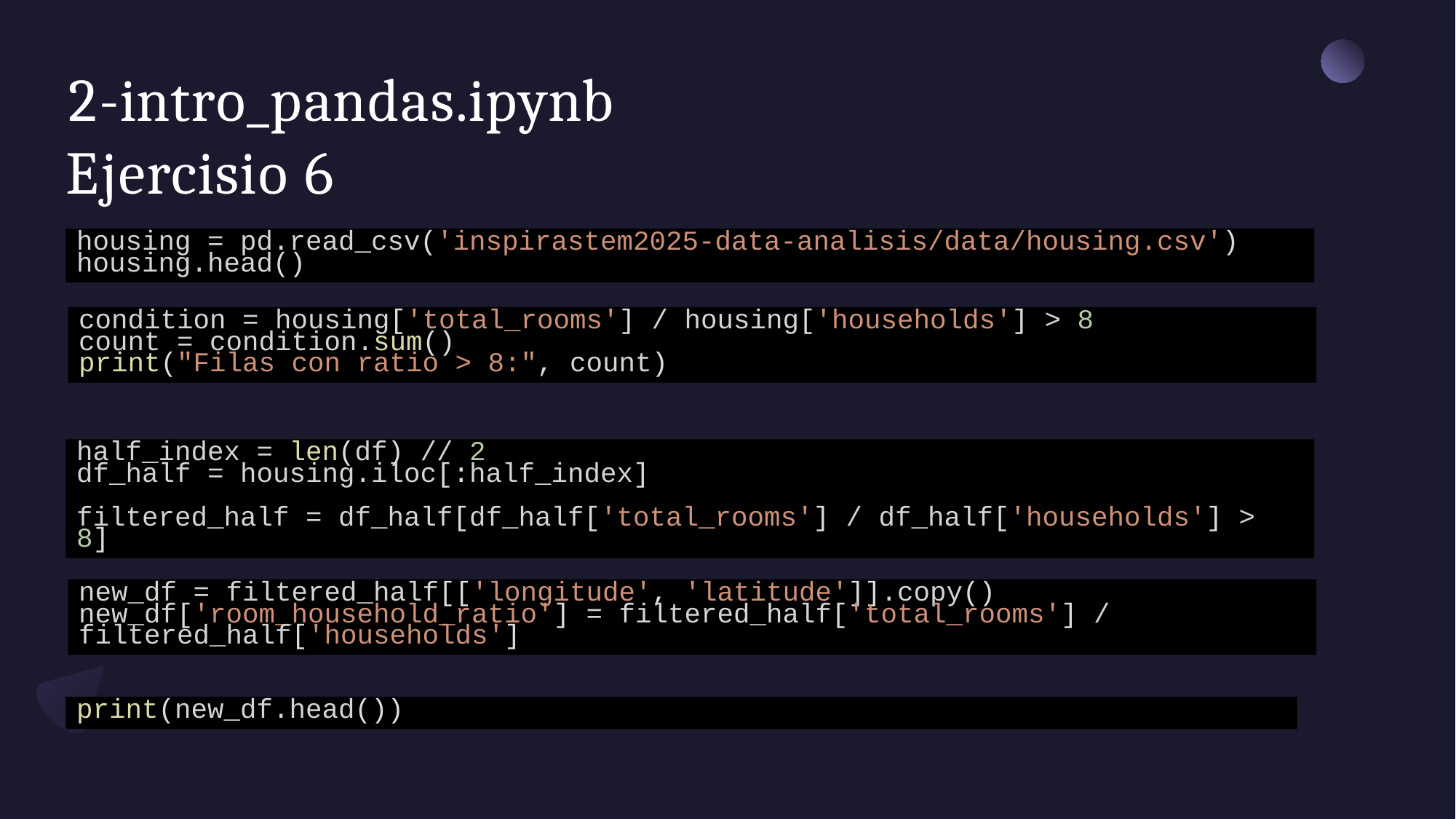

# 2-intro_pandas.ipynb Ejercisio 6
housing = pd.read_csv('inspirastem2025-data-analisis/data/housing.csv')
housing.head()
condition = housing['total_rooms'] / housing['households'] > 8
count = condition.sum()
print("Filas con ratio > 8:", count)
half_index = len(df) // 2
df_half = housing.iloc[:half_index]
filtered_half = df_half[df_half['total_rooms'] / df_half['households'] > 8]
new_df = filtered_half[['longitude', 'latitude']].copy()
new_df['room_household_ratio'] = filtered_half['total_rooms'] / filtered_half['households']
print(new_df.head())